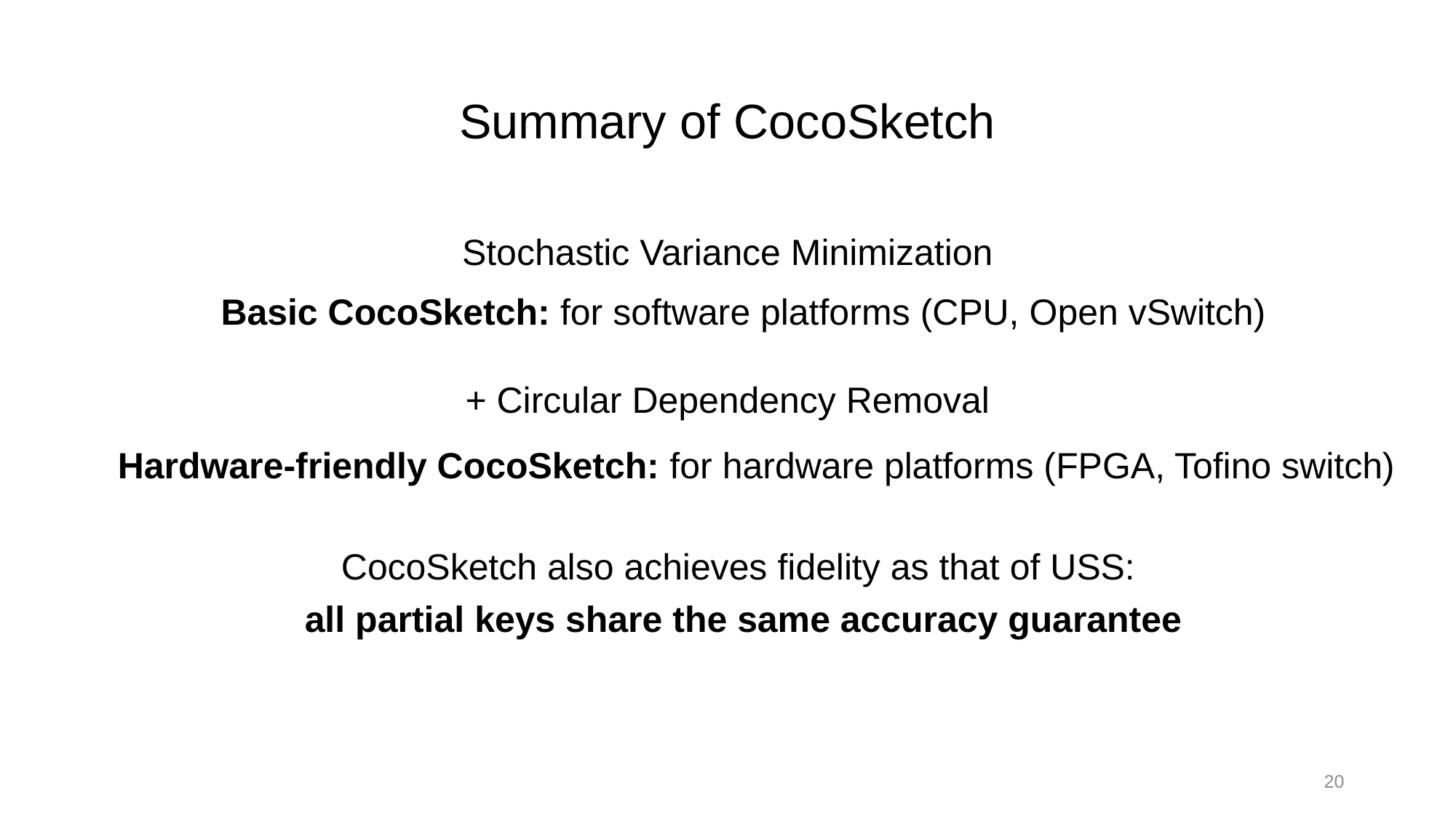

# Summary of CocoSketch
Stochastic Variance Minimization
Basic CocoSketch: for software platforms (CPU, Open vSwitch)
+ Circular Dependency Removal
Hardware-friendly CocoSketch: for hardware platforms (FPGA, Tofino switch)
CocoSketch also achieves fidelity as that of USS:
all partial keys share the same accuracy guarantee
20